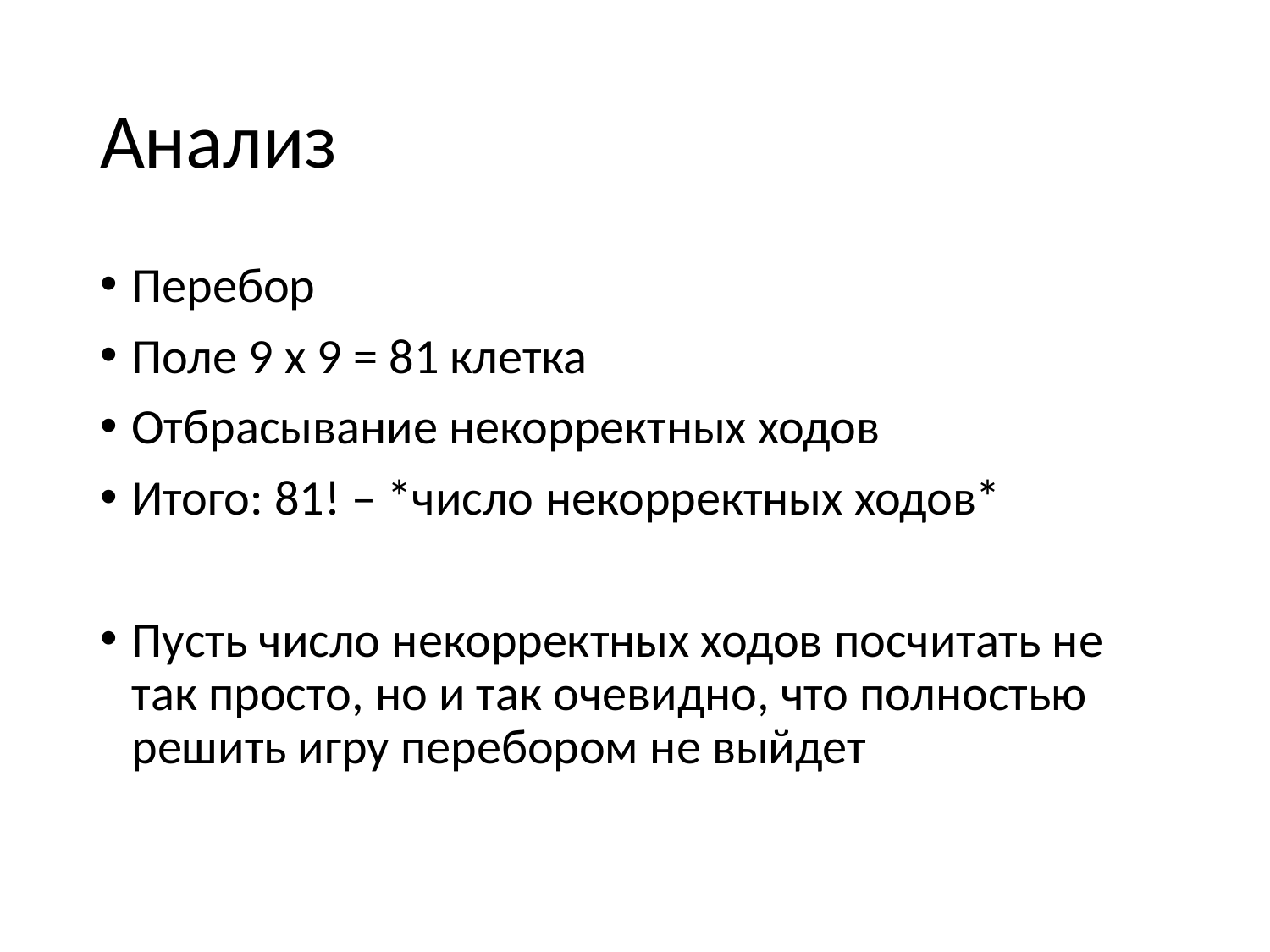

# Анализ
Перебор
Поле 9 х 9 = 81 клетка
Отбрасывание некорректных ходов
Итого: 81! – *число некорректных ходов*

Пусть число некорректных ходов посчитать не так просто, но и так очевидно, что полностью решить игру перебором не выйдет